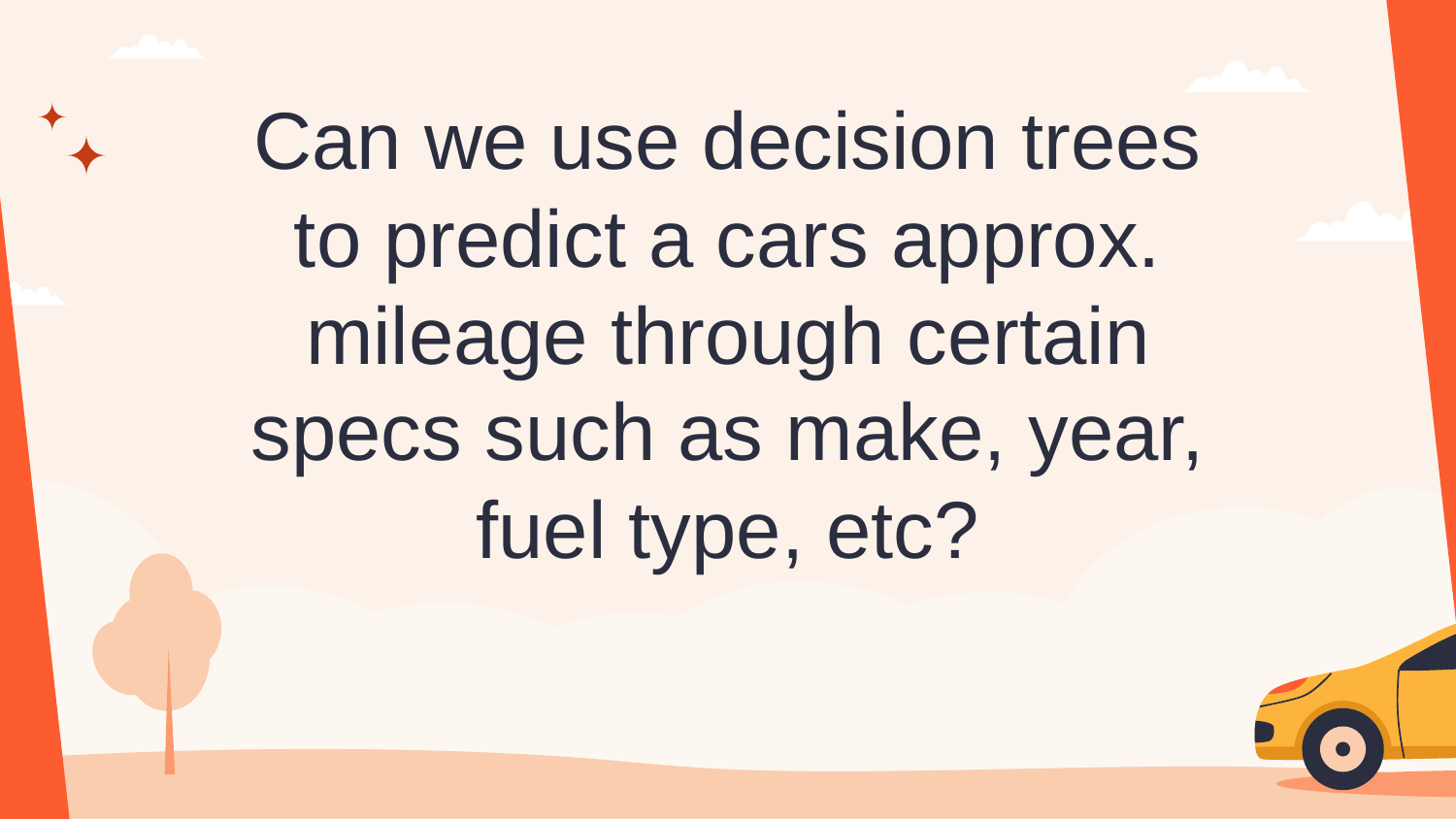

# Can we use decision trees to predict a cars approx. mileage through certain specs such as make, year, fuel type, etc?